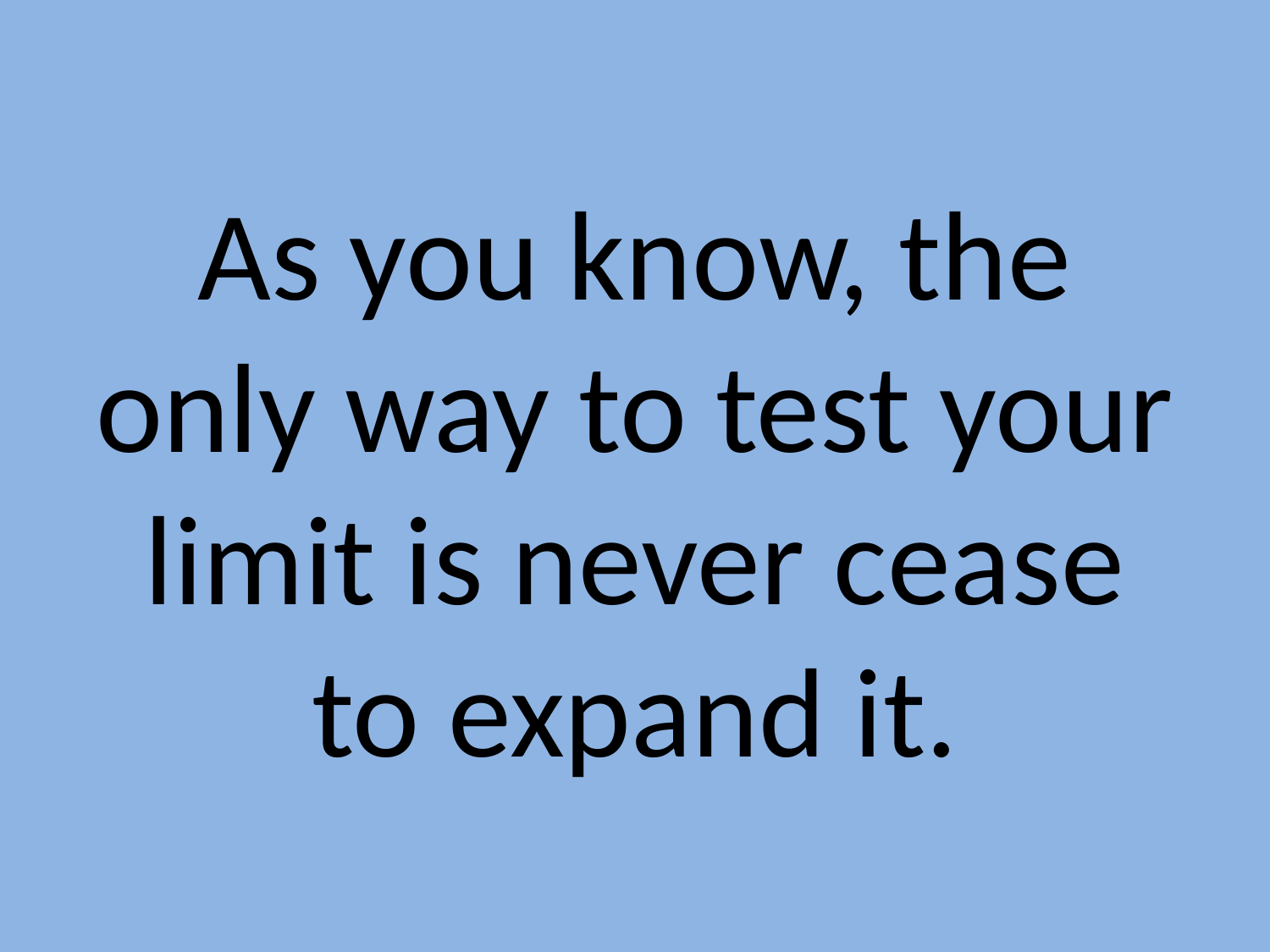

As you know, the only way to test your limit is never cease to expand it.